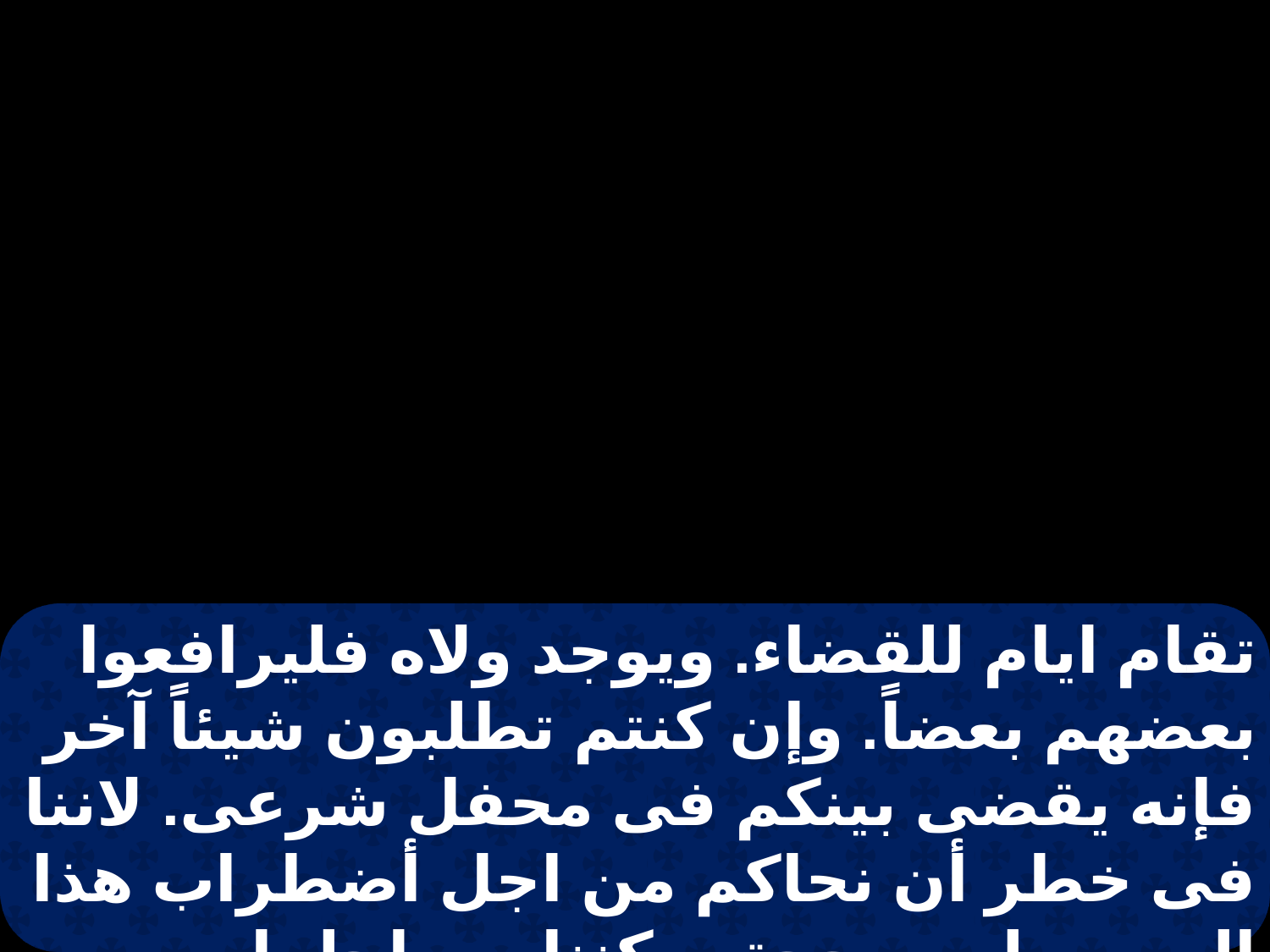

تقام ايام للقضاء. ويوجد ولاه فليرافعوا بعضهم بعضاً. وإن كنتم تطلبون شيئاً آخر فإنه يقضى بينكم فى محفل شرعى. لاننا فى خطر أن نحاكم من اجل أضطراب هذا اليوم و ليس حجة يمكننا من اجلها